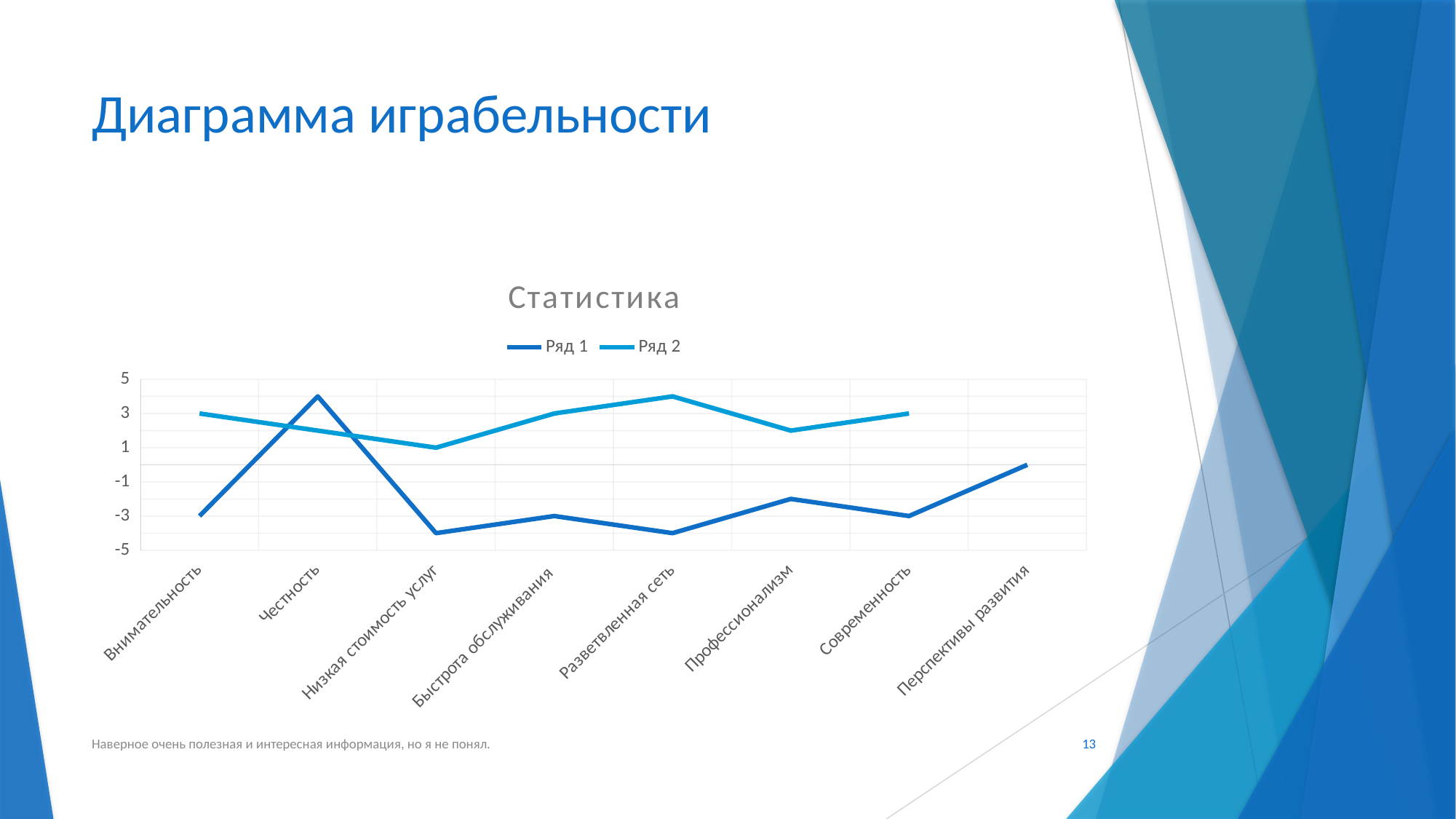

# Диаграмма играбельности

### Chart: Статистика

| Category | Ряд 1 | Ряд 2 |
|---|---|---|
| Внимательность | -3.0 | 3.0 |
| Честность | 4.0 | 2.0 |
| Низкая стоимость услуг | -4.0 | 1.0 |
| Быстрота обслуживания  | -3.0 | 3.0 |
| Разветвленная сеть | -4.0 | 4.0 |
| Профессионализм | -2.0 | 2.0 |
| Современность | -3.0 | 3.0 |
| Перспективы развития | 0.0 | None |
Наверное очень полезная и интересная информация, но я не понял.
13